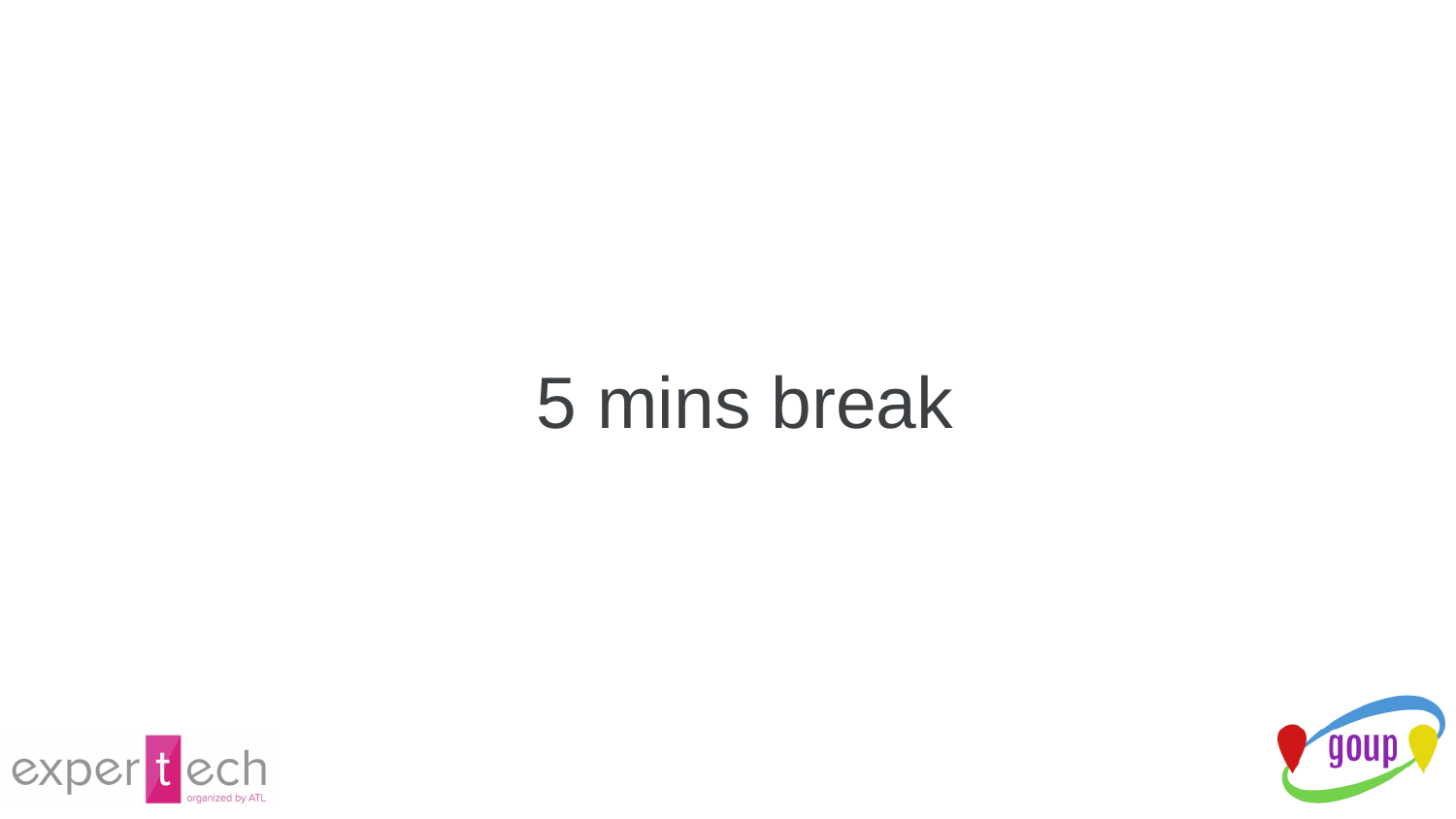

|  |
| --- |
|  |
| --- |
|  |
| --- |

# 5 mins break